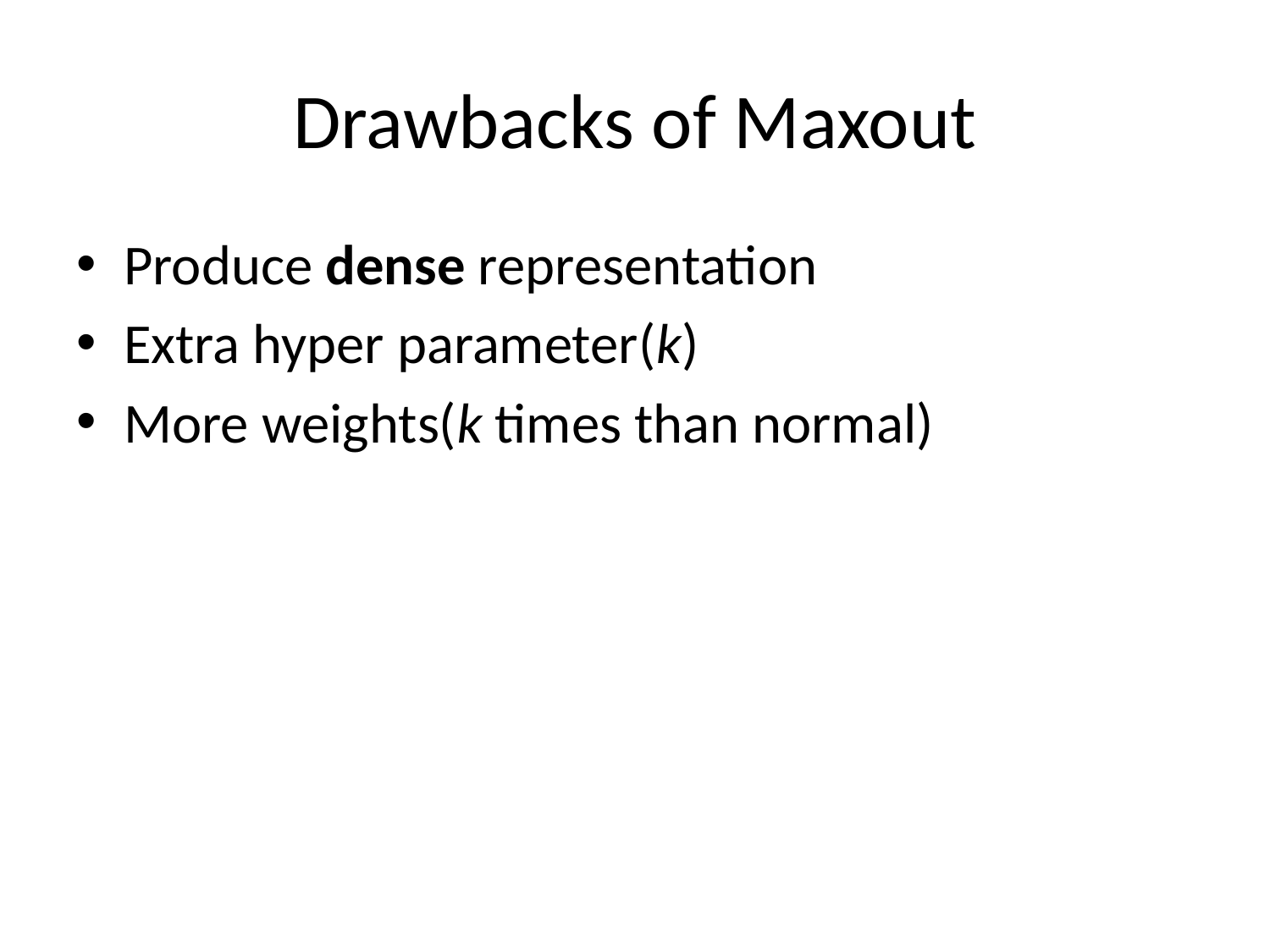

# Drawbacks of Maxout
Produce dense representation
Extra hyper parameter(k)
More weights(k times than normal)